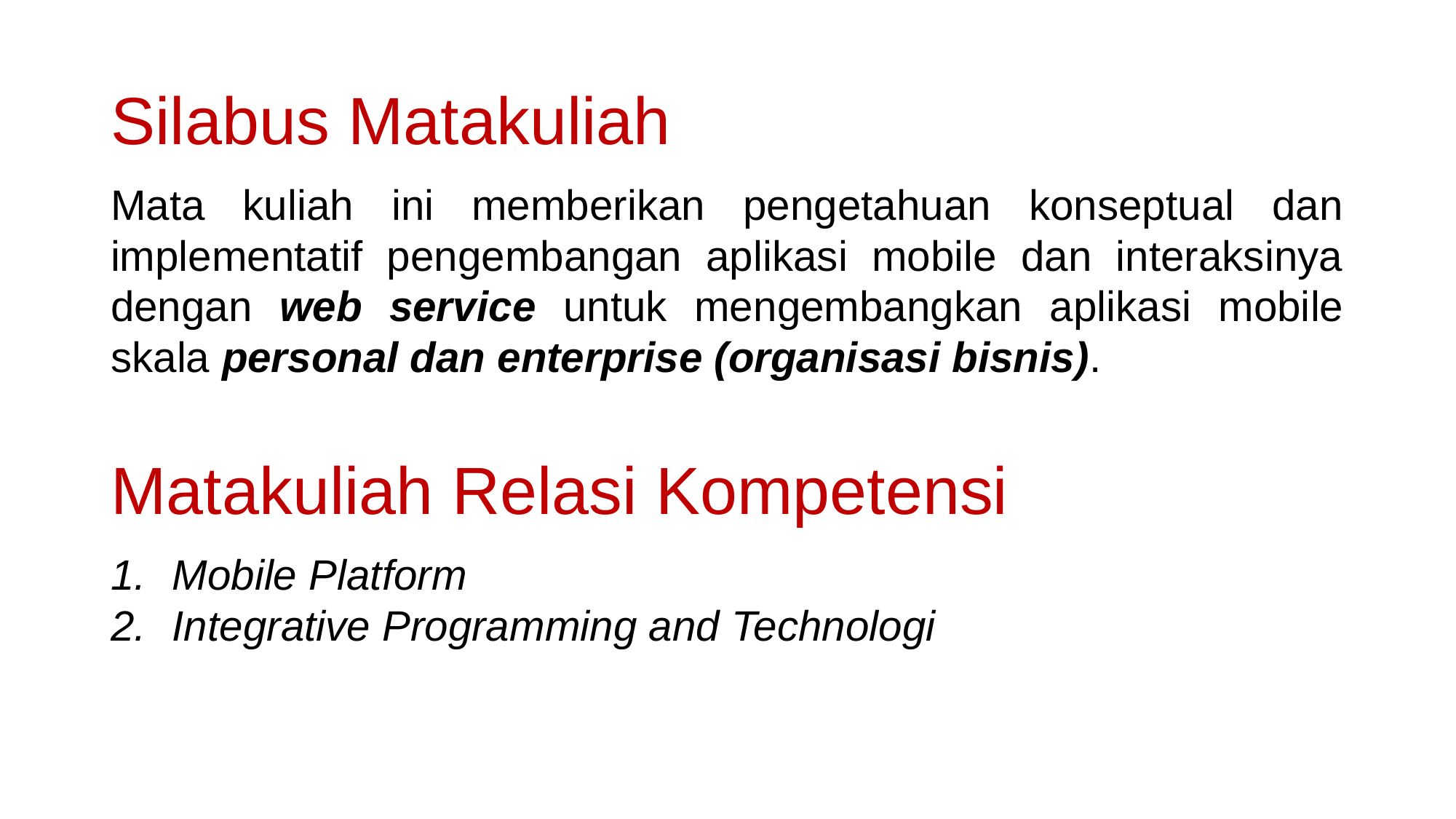

# Silabus Matakuliah
Mata kuliah ini memberikan pengetahuan konseptual dan implementatif pengembangan aplikasi mobile dan interaksinya dengan web service untuk mengembangkan aplikasi mobile skala personal dan enterprise (organisasi bisnis).
Matakuliah Relasi Kompetensi
Mobile Platform
Integrative Programming and Technologi